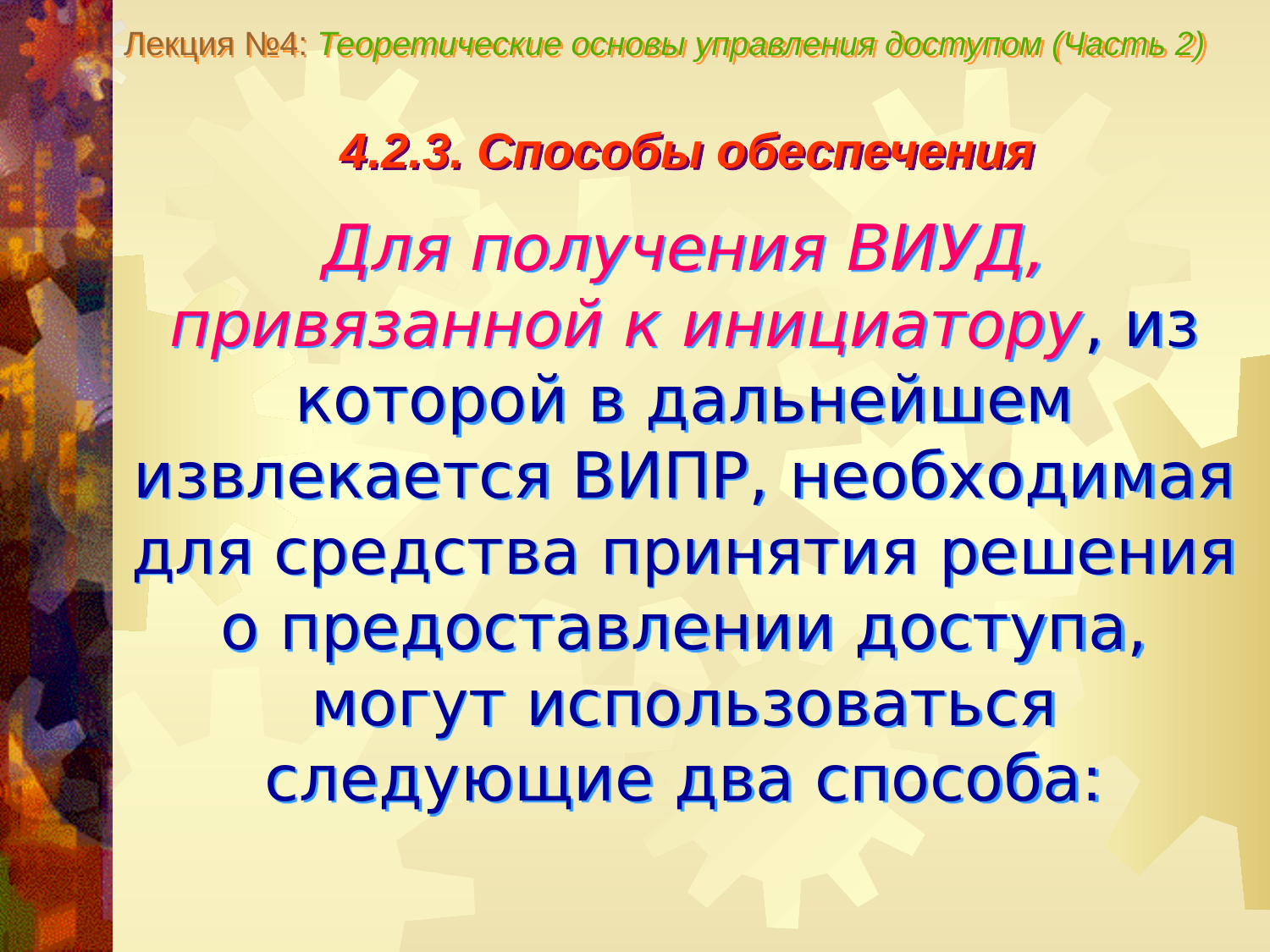

Лекция №4: Теоретические основы управления доступом (Часть 2)
4.2.3. Способы обеспечения
Для получения ВИУД, привязанной к инициатору, из которой в дальнейшем извлекается ВИПР, необходимая для средства принятия решения о предоставлении доступа, могут использоваться следующие два способа: